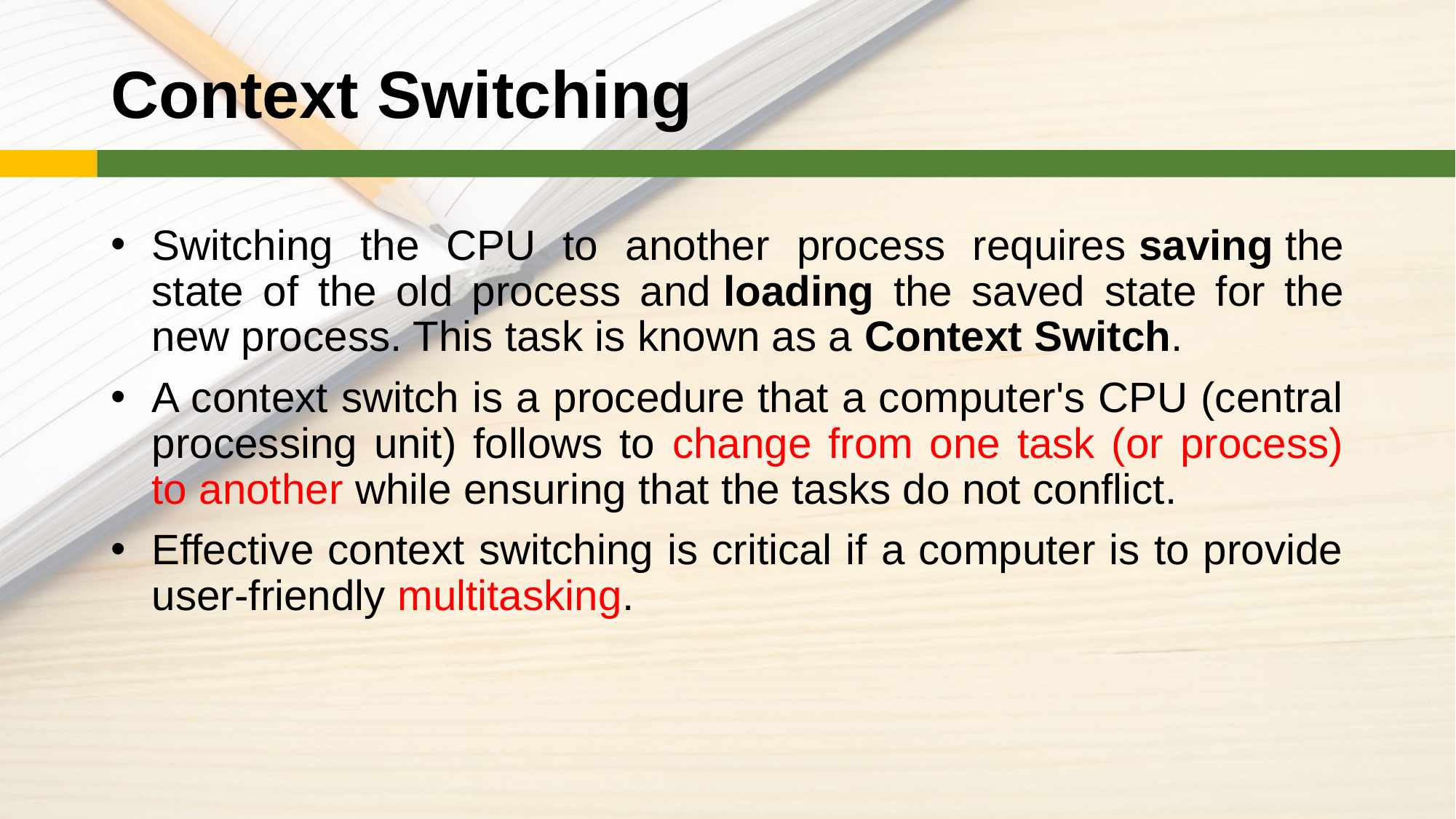

# Context Switching
Switching the CPU to another process requires saving the state of the old process and loading the saved state for the new process. This task is known as a Context Switch.
A context switch is a procedure that a computer's CPU (central processing unit) follows to change from one task (or process) to another while ensuring that the tasks do not conflict.
Effective context switching is critical if a computer is to provide user-friendly multitasking.